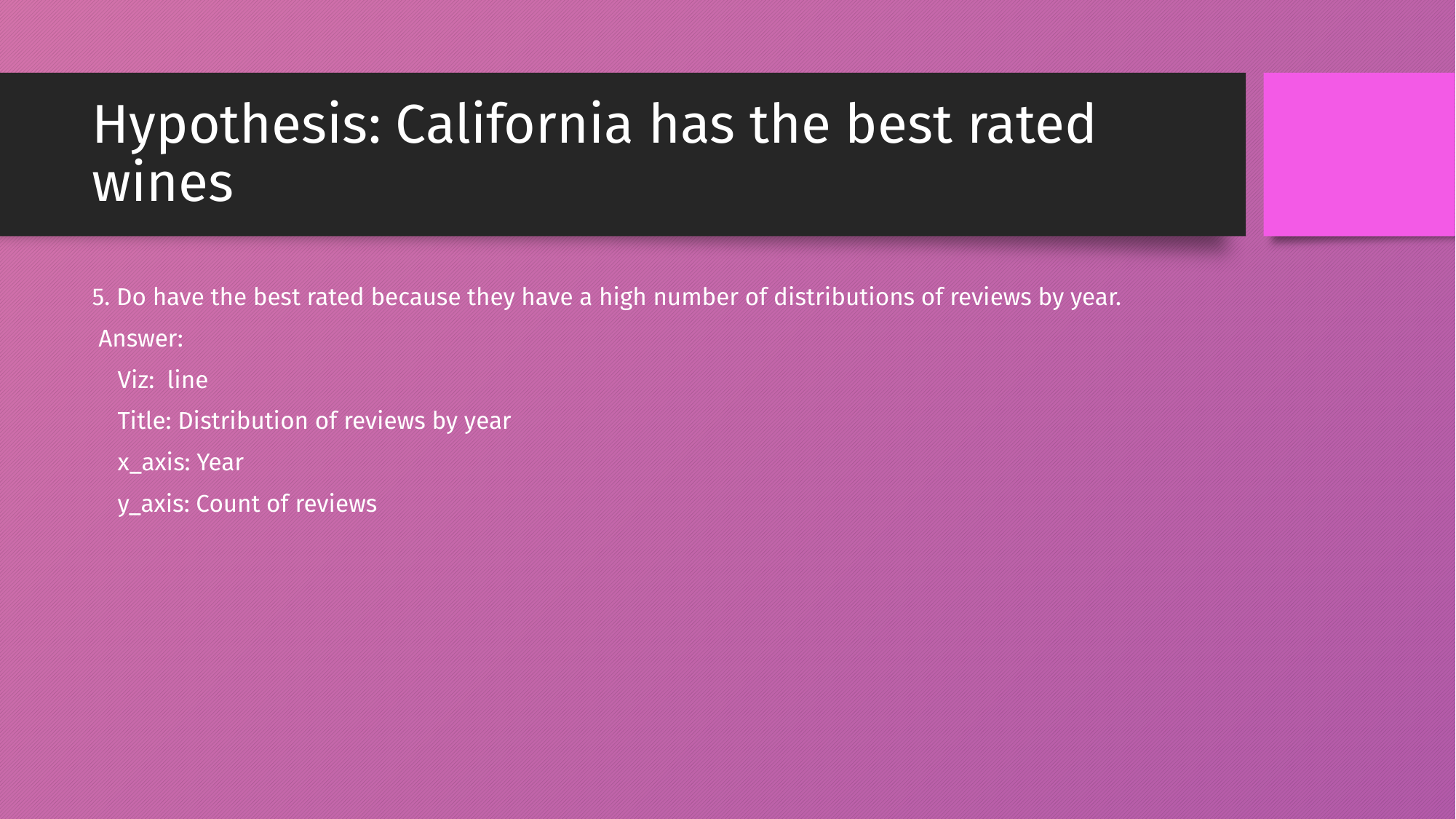

# Hypothesis: California has the best rated wines
5. Do have the best rated because they have a high number of distributions of reviews by year.
 Answer:
    Viz:  line
    Title: Distribution of reviews by year
    x_axis: Year
    y_axis: Count of reviews